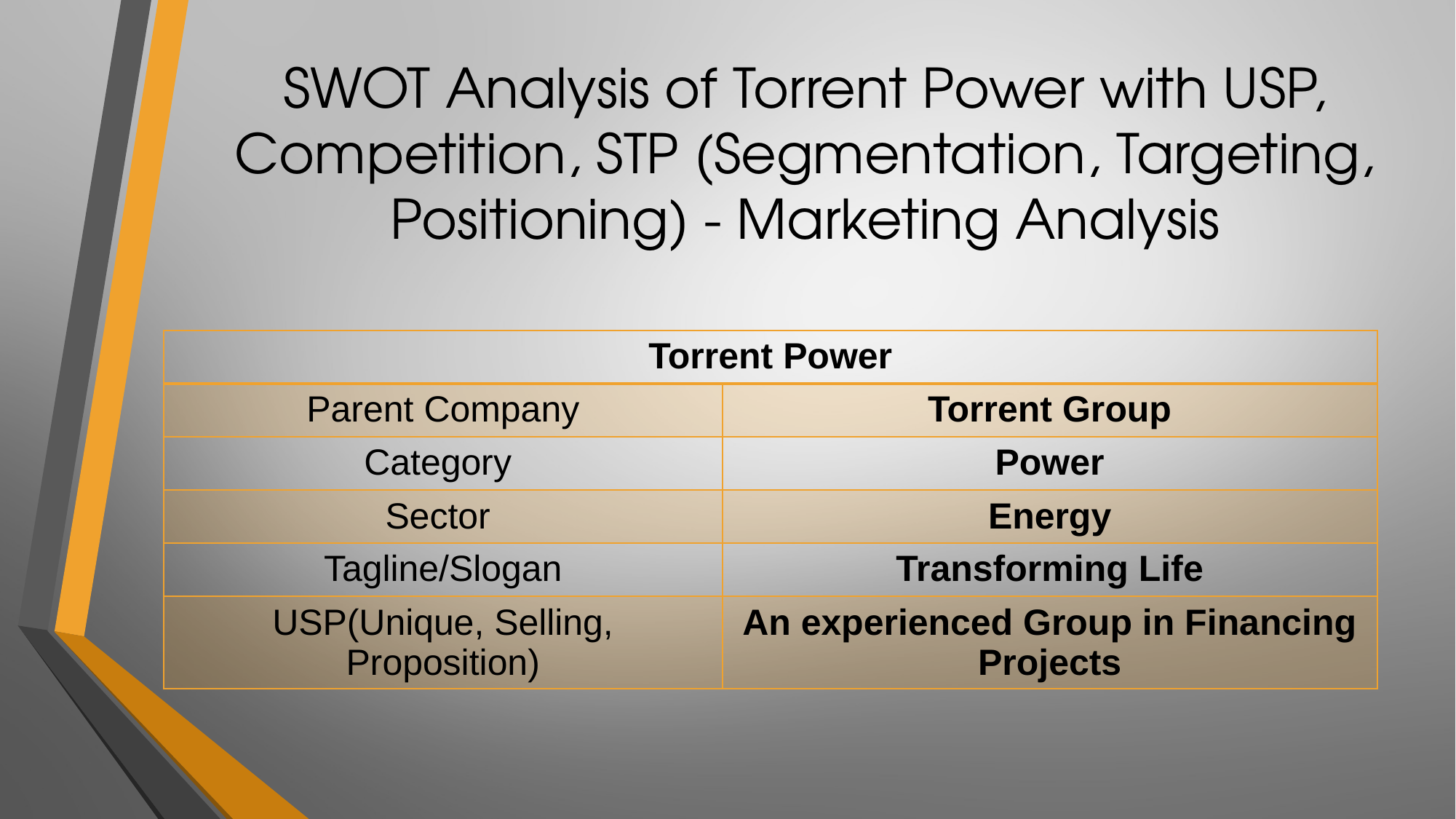

# SWOT Analysis of Torrent Power with USP, Competition, STP (Segmentation, Targeting, Positioning) - Marketing Analysis
| Torrent Power |  |
| --- | --- |
| Parent Company | Torrent Group |
| Category | Power |
| Sector | Energy |
| Tagline/Slogan | Transforming Life |
| USP(Unique, Selling, Proposition) | An experienced Group in Financing Projects |